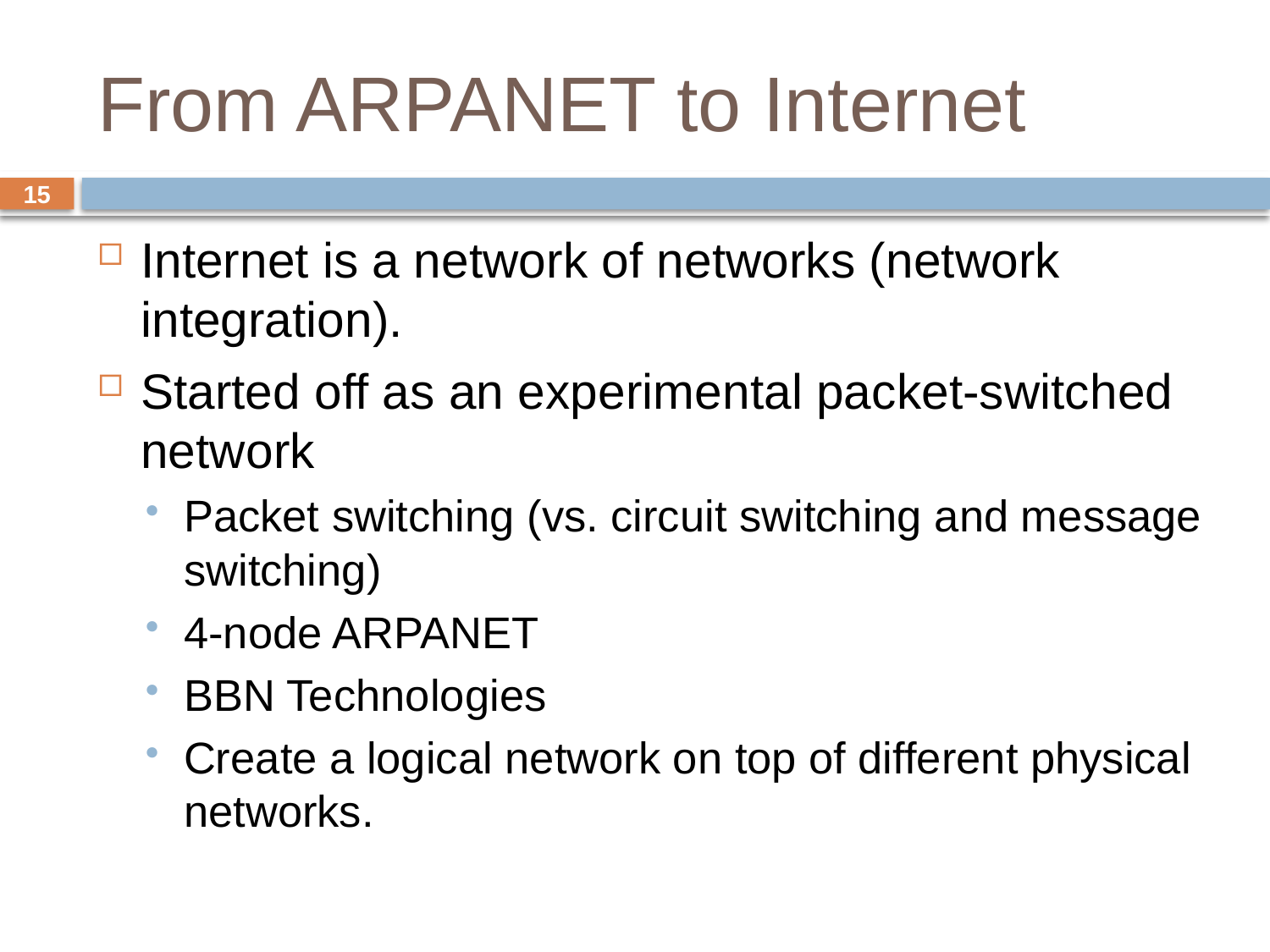

# From ARPANET to Internet
15
Internet is a network of networks (network integration).
Started off as an experimental packet-switched network
Packet switching (vs. circuit switching and message switching)
4-node ARPANET
BBN Technologies
Create a logical network on top of different physical networks.